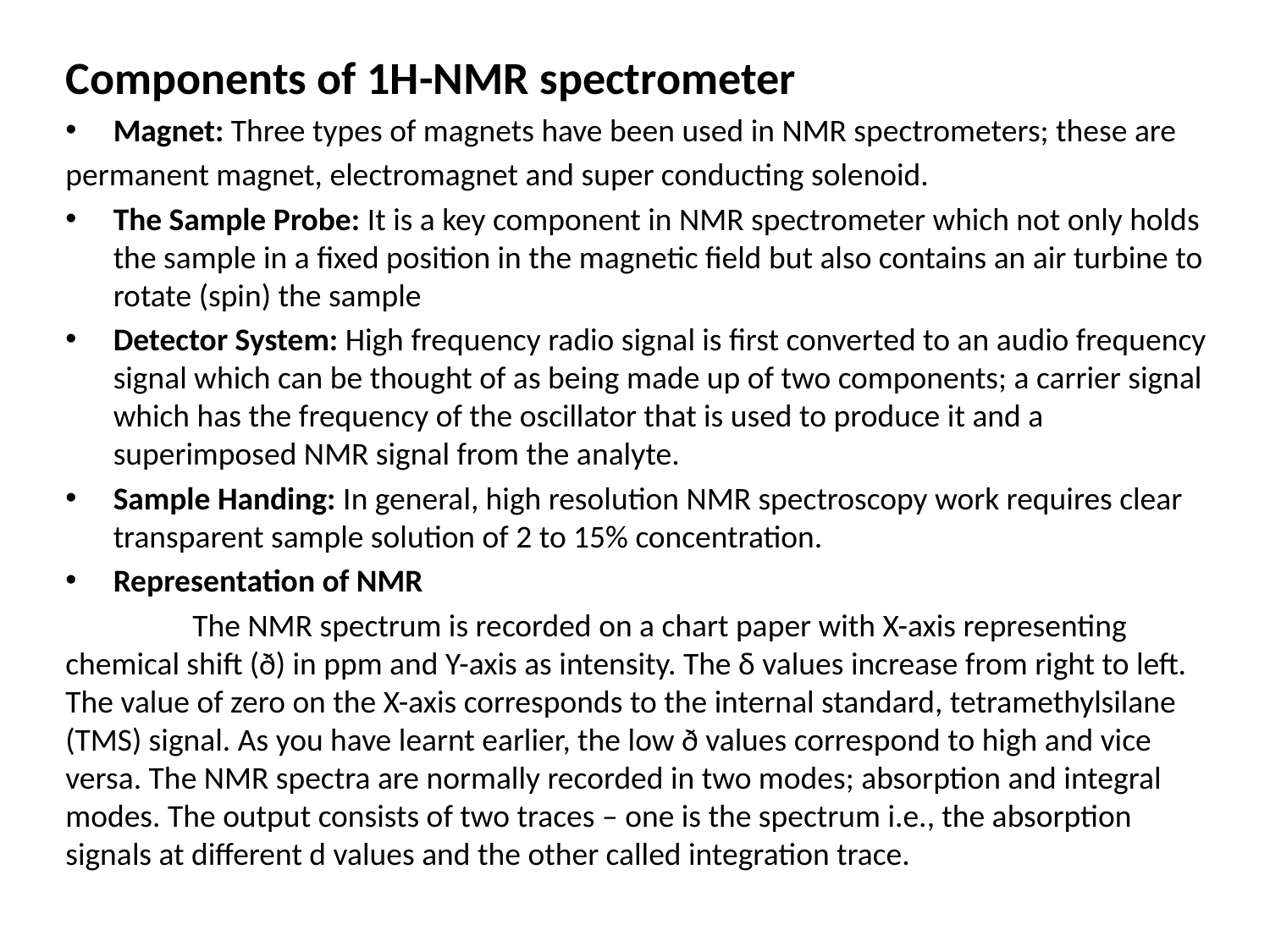

Components of 1H-NMR spectrometer
Magnet: Three types of magnets have been used in NMR spectrometers; these are
permanent magnet, electromagnet and super conducting solenoid.
The Sample Probe: It is a key component in NMR spectrometer which not only holds the sample in a fixed position in the magnetic field but also contains an air turbine to rotate (spin) the sample
Detector System: High frequency radio signal is first converted to an audio frequency signal which can be thought of as being made up of two components; a carrier signal which has the frequency of the oscillator that is used to produce it and a superimposed NMR signal from the analyte.
Sample Handing: In general, high resolution NMR spectroscopy work requires clear transparent sample solution of 2 to 15% concentration.
Representation of NMR
	The NMR spectrum is recorded on a chart paper with X-axis representing chemical shift (ð) in ppm and Y-axis as intensity. The δ values increase from right to left. The value of zero on the X-axis corresponds to the internal standard, tetramethylsilane (TMS) signal. As you have learnt earlier, the low ð values correspond to high and vice versa. The NMR spectra are normally recorded in two modes; absorption and integral modes. The output consists of two traces – one is the spectrum i.e., the absorption signals at different d values and the other called integration trace.